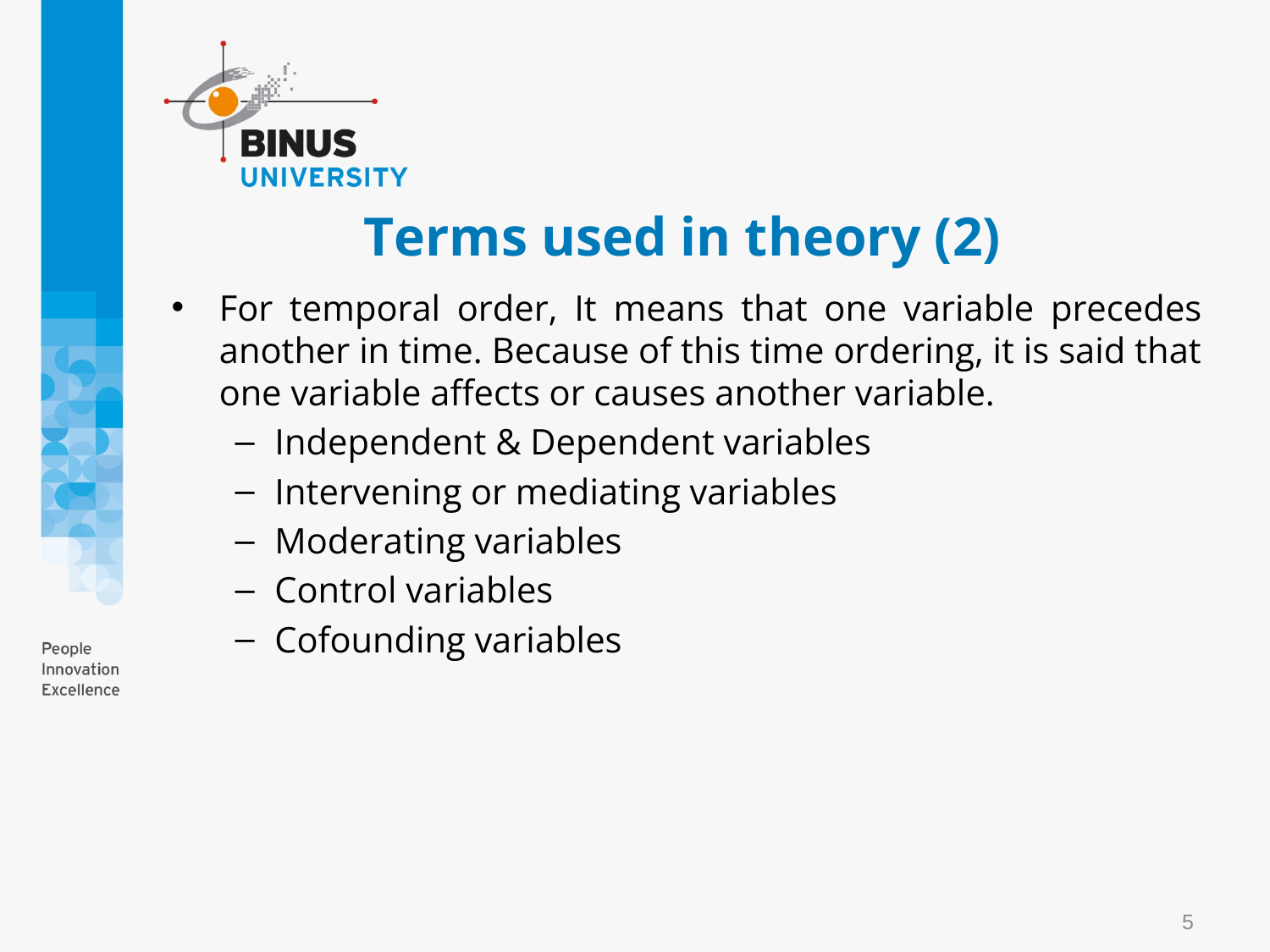

# Terms used in theory (2)
For temporal order, It means that one variable precedes another in time. Because of this time ordering, it is said that one variable affects or causes another variable.
Independent & Dependent variables
Intervening or mediating variables
Moderating variables
Control variables
Cofounding variables

5